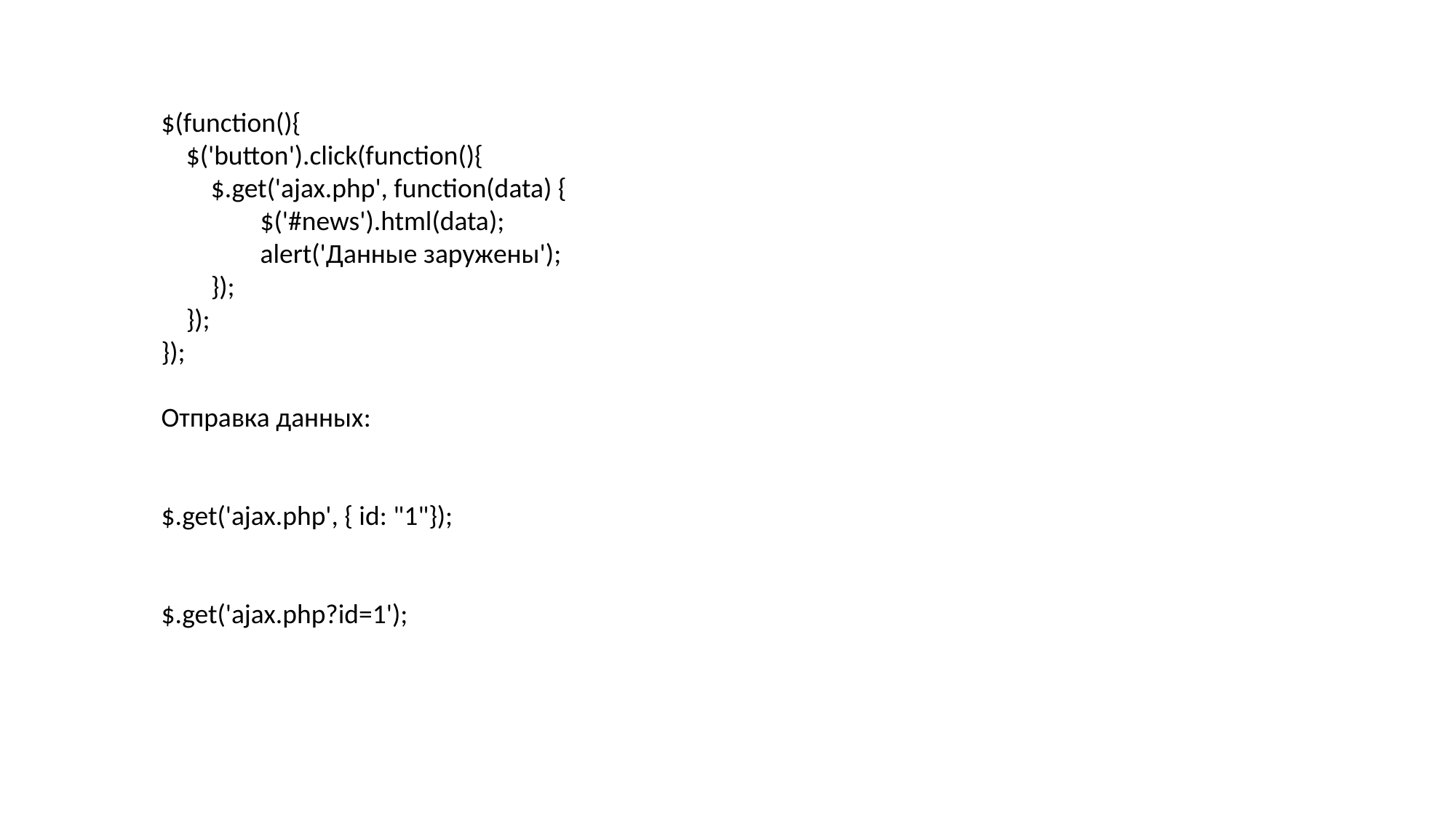

$(function(){
    $('button').click(function(){
        $.get('ajax.php', function(data) {
                $('#news').html(data);
                alert('Данные заружены');
        });
    });
});

Отправка данных:

$.get('ajax.php', { id: "1"});

$.get('ajax.php?id=1');